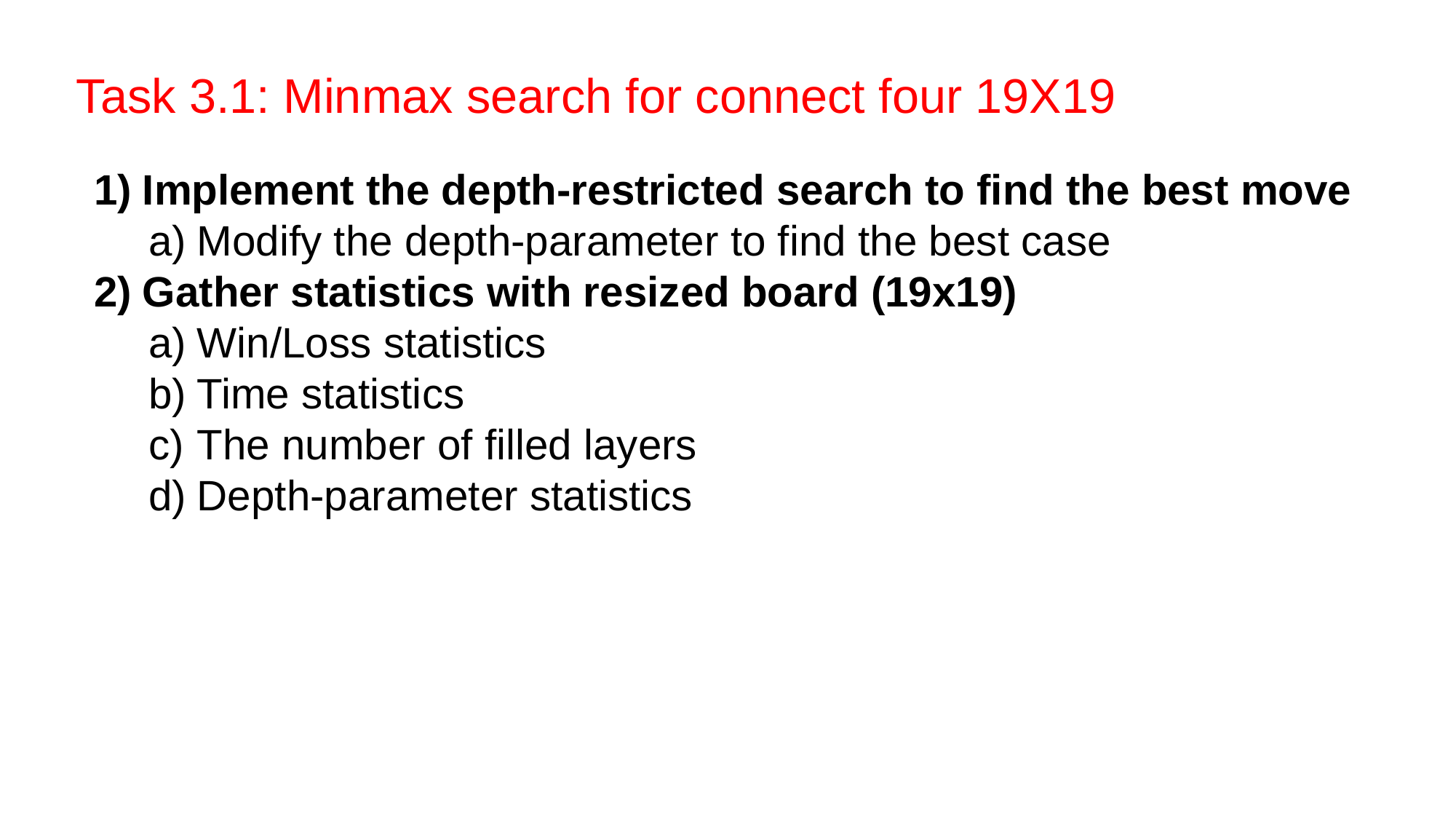

Task 3.1: Minmax search for connect four 19X19
Implement the depth-restricted search to find the best move
Modify the depth-parameter to find the best case
Gather statistics with resized board (19x19)
Win/Loss statistics
Time statistics
The number of filled layers
Depth-parameter statistics